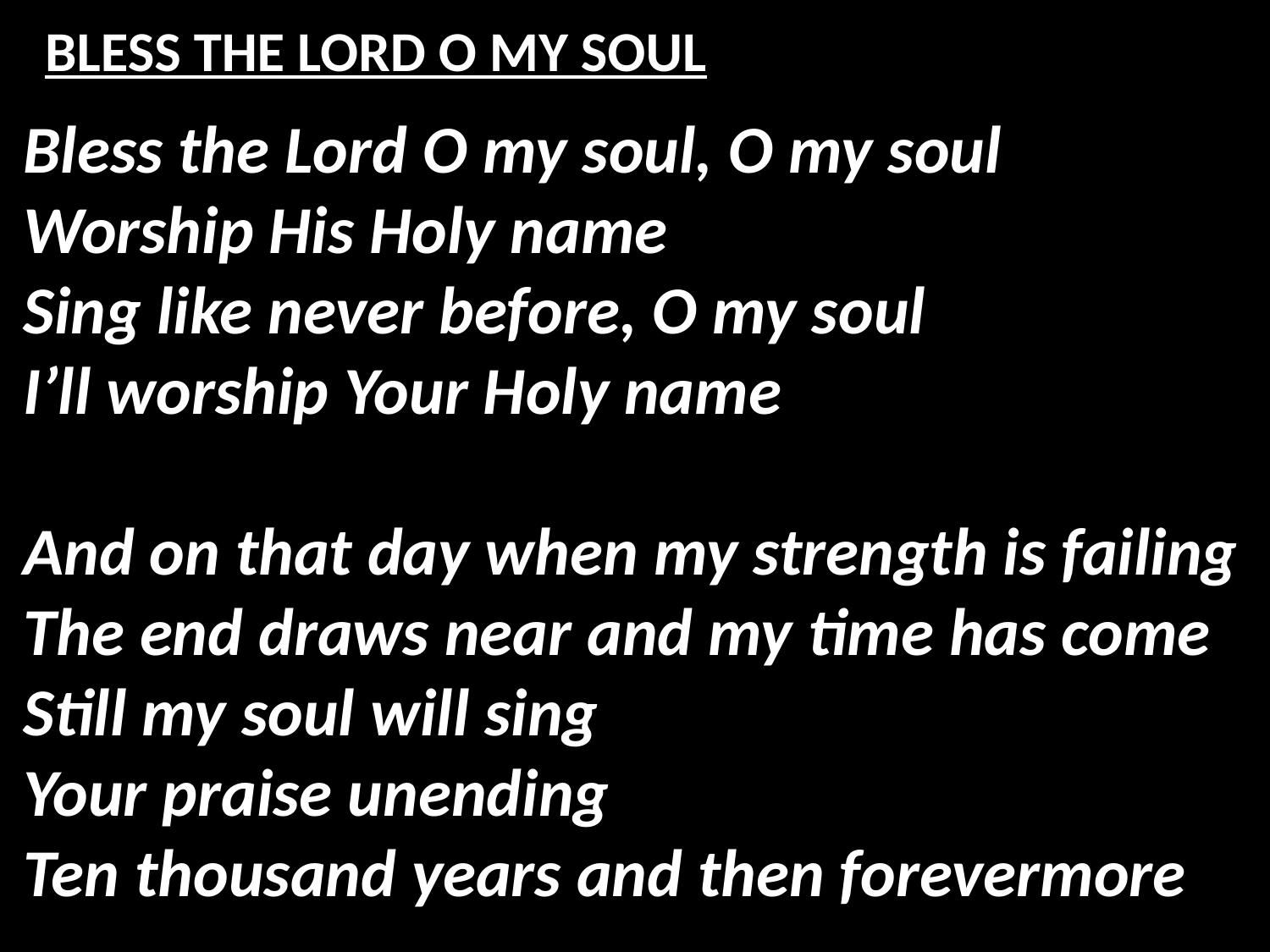

# BLESS THE LORD O MY SOUL
Bless the Lord O my soul, O my soul
Worship His Holy name
Sing like never before, O my soul
I’ll worship Your Holy name

And on that day when my strength is failing The end draws near and my time has come Still my soul will sing
Your praise unending
Ten thousand years and then forevermore